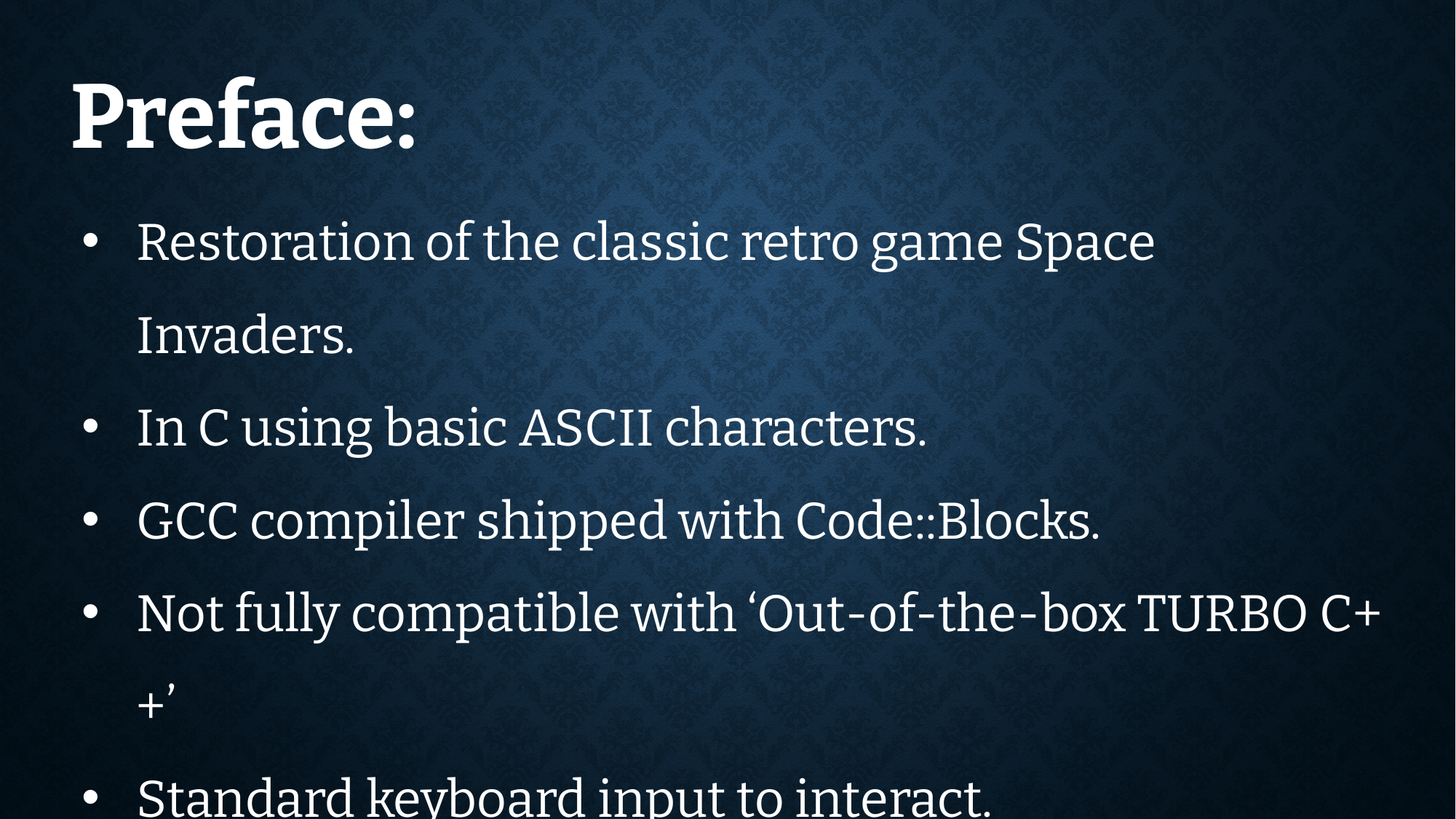

Preface:
Restoration of the classic retro game Space Invaders.
In C using basic ASCII characters.
GCC compiler shipped with Code::Blocks.
Not fully compatible with ‘Out-of-the-box TURBO C++’
Standard keyboard input to interact.